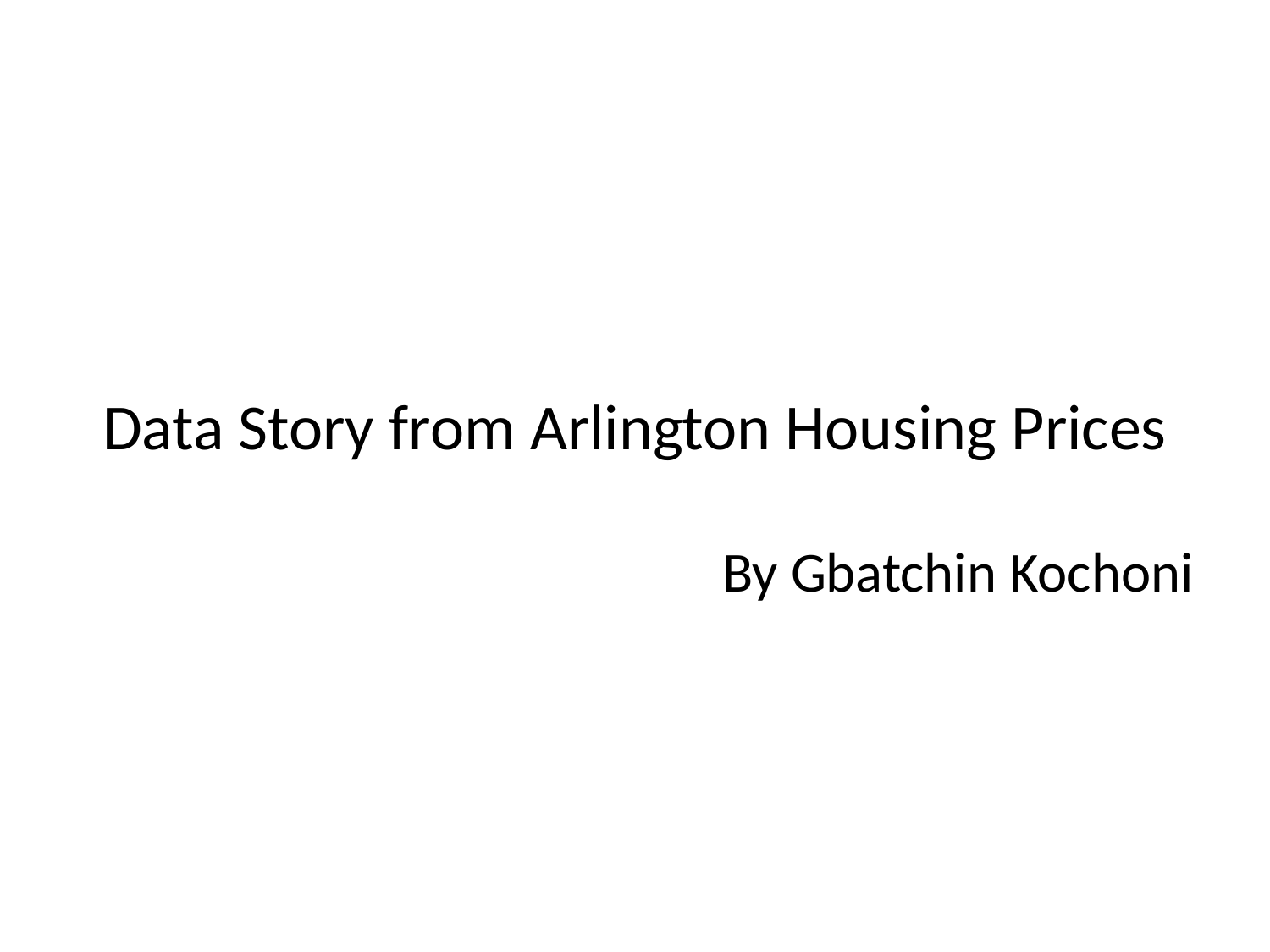

# Data Story from Arlington Housing Prices
By Gbatchin Kochoni